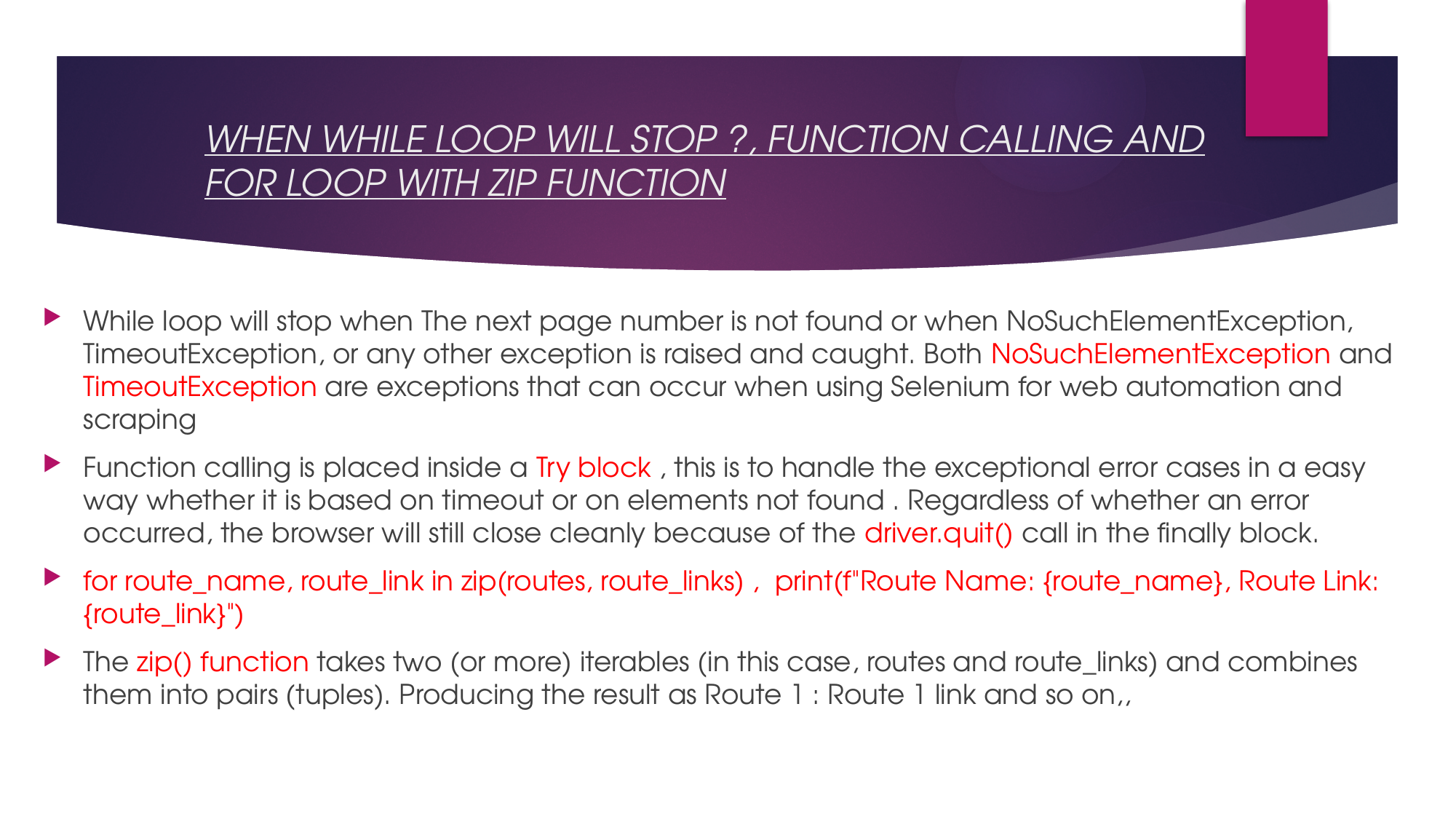

# WHEN WHILE LOOP WILL STOP ?, FUNCTION CALLING AND FOR LOOP WITH ZIP FUNCTION
While loop will stop when The next page number is not found or when NoSuchElementException, TimeoutException, or any other exception is raised and caught. Both NoSuchElementException and TimeoutException are exceptions that can occur when using Selenium for web automation and scraping
Function calling is placed inside a Try block , this is to handle the exceptional error cases in a easy way whether it is based on timeout or on elements not found . Regardless of whether an error occurred, the browser will still close cleanly because of the driver.quit() call in the finally block.
for route_name, route_link in zip(routes, route_links) ,  print(f"Route Name: {route_name}, Route Link: {route_link}")
The zip() function takes two (or more) iterables (in this case, routes and route_links) and combines them into pairs (tuples). Producing the result as Route 1 : Route 1 link and so on,,